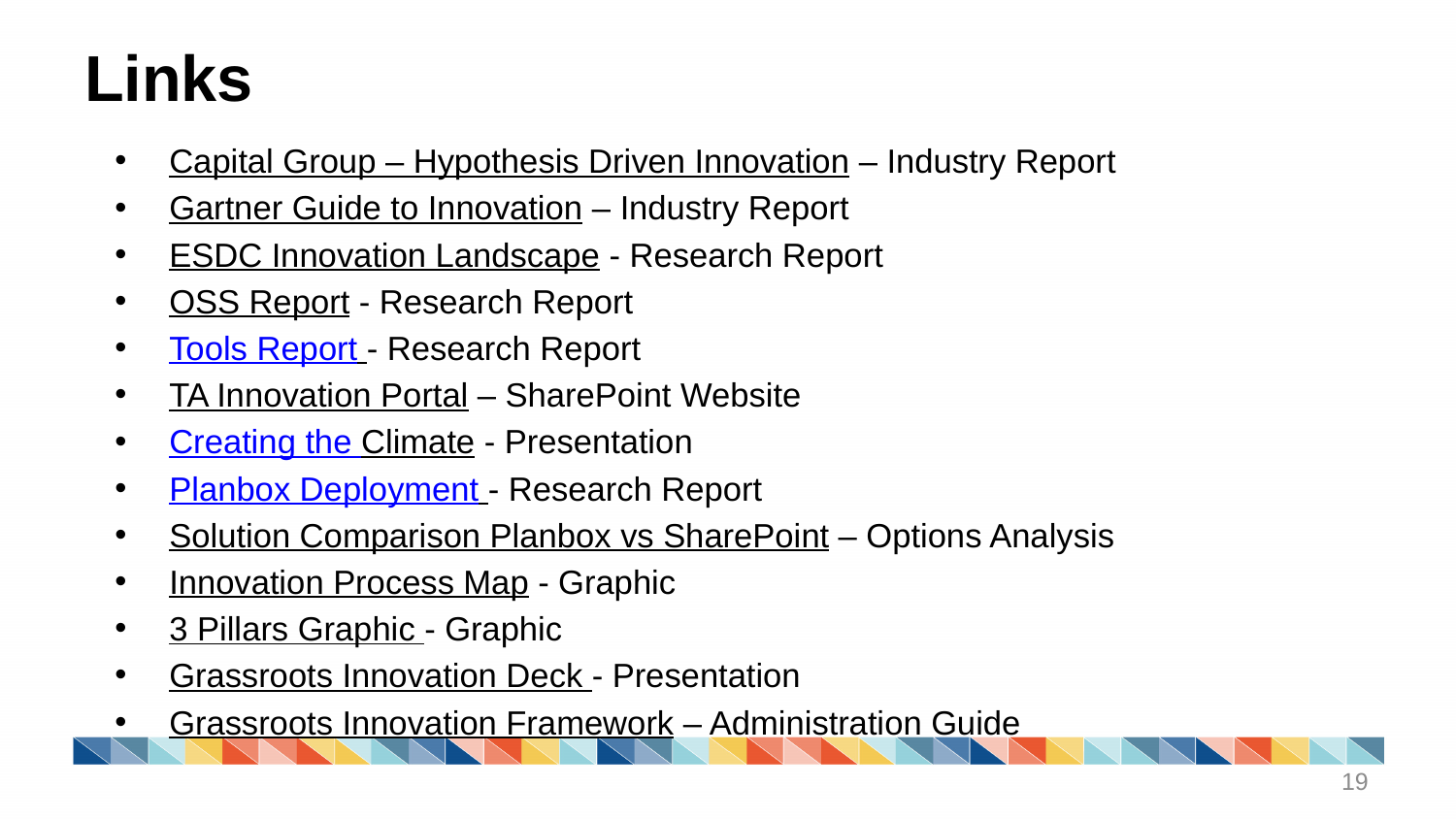

Links

Capital Group – Hypothesis Driven Innovation – Industry Report
Gartner Guide to Innovation – Industry Report
ESDC Innovation Landscape - Research Report
OSS Report - Research Report
Tools Report - Research Report
TA Innovation Portal – SharePoint Website
Creating the Climate - Presentation
Planbox Deployment - Research Report
Solution Comparison Planbox vs SharePoint – Options Analysis
Innovation Process Map - Graphic
3 Pillars Graphic - Graphic
Grassroots Innovation Deck - Presentation
Grassroots Innovation Framework – Administration Guide

19